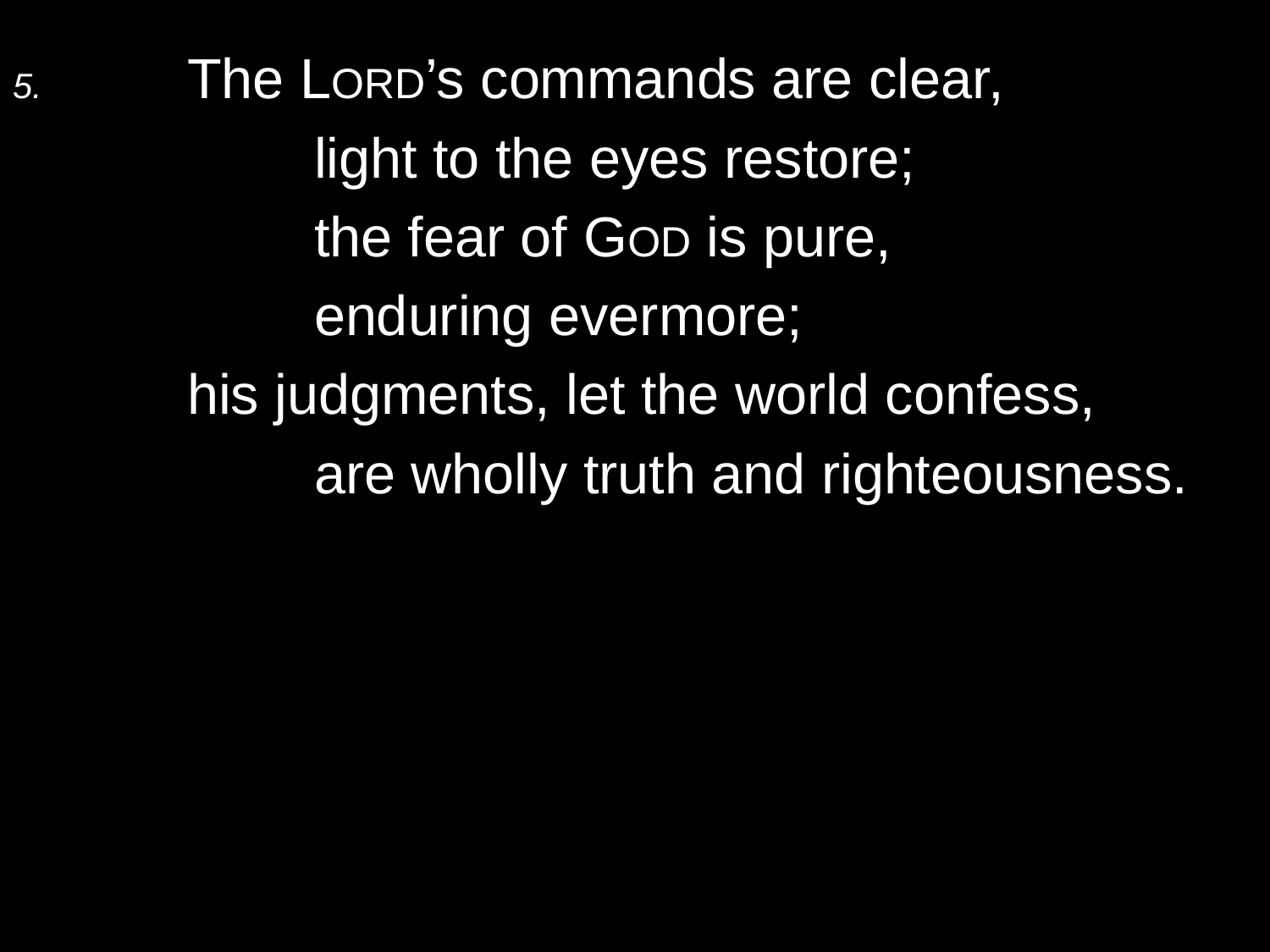

5.	The Lord’s commands are clear,
		light to the eyes restore;
		the fear of God is pure,
		enduring evermore;
	his judgments, let the world confess,
		are wholly truth and righteousness.